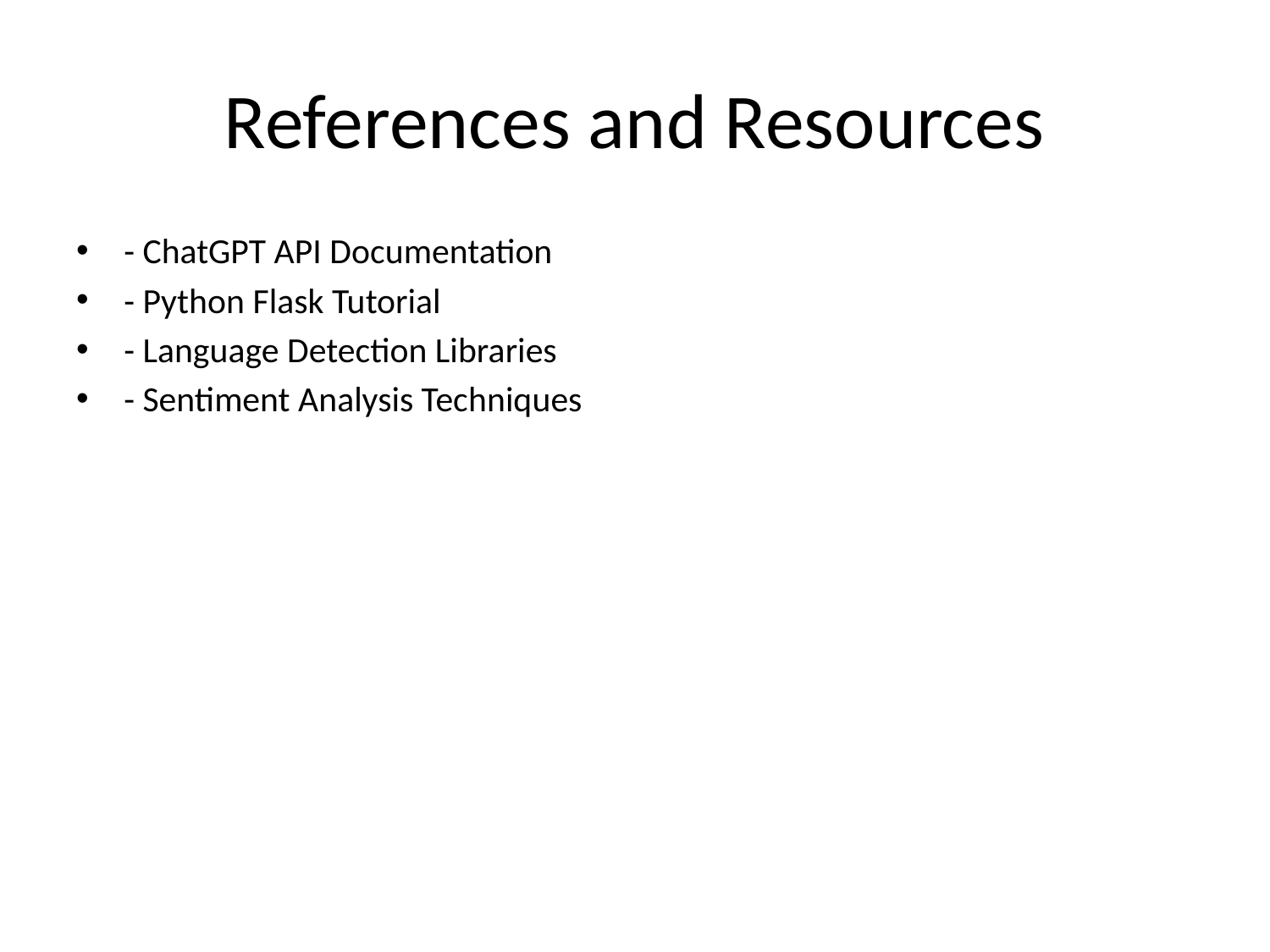

# References and Resources
- ChatGPT API Documentation
- Python Flask Tutorial
- Language Detection Libraries
- Sentiment Analysis Techniques